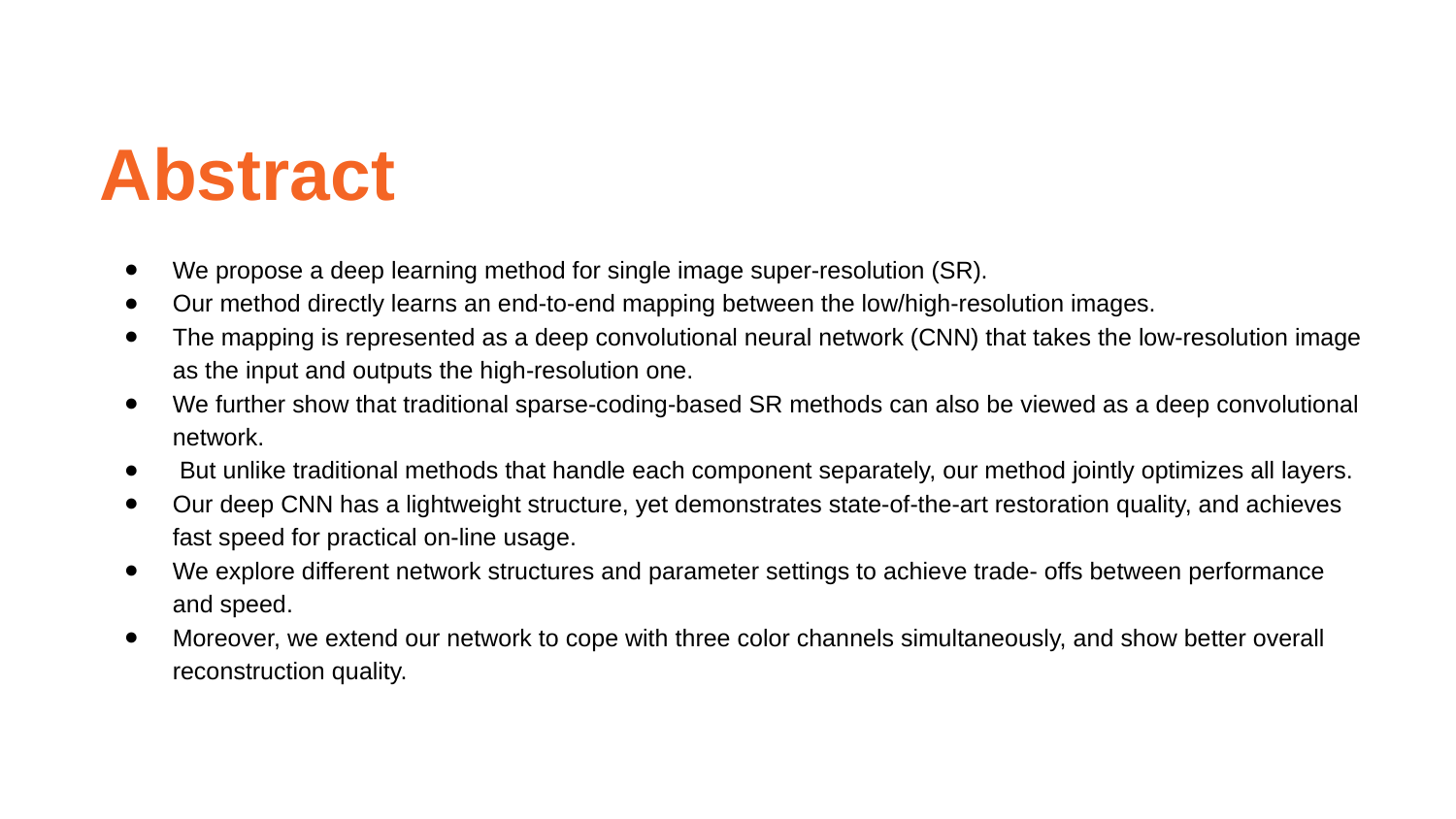

Abstract
We propose a deep learning method for single image super-resolution (SR).
Our method directly learns an end-to-end mapping between the low/high-resolution images.
The mapping is represented as a deep convolutional neural network (CNN) that takes the low-resolution image as the input and outputs the high-resolution one.
We further show that traditional sparse-coding-based SR methods can also be viewed as a deep convolutional network.
 But unlike traditional methods that handle each component separately, our method jointly optimizes all layers.
Our deep CNN has a lightweight structure, yet demonstrates state-of-the-art restoration quality, and achieves fast speed for practical on-line usage.
We explore different network structures and parameter settings to achieve trade- offs between performance and speed.
Moreover, we extend our network to cope with three color channels simultaneously, and show better overall reconstruction quality.